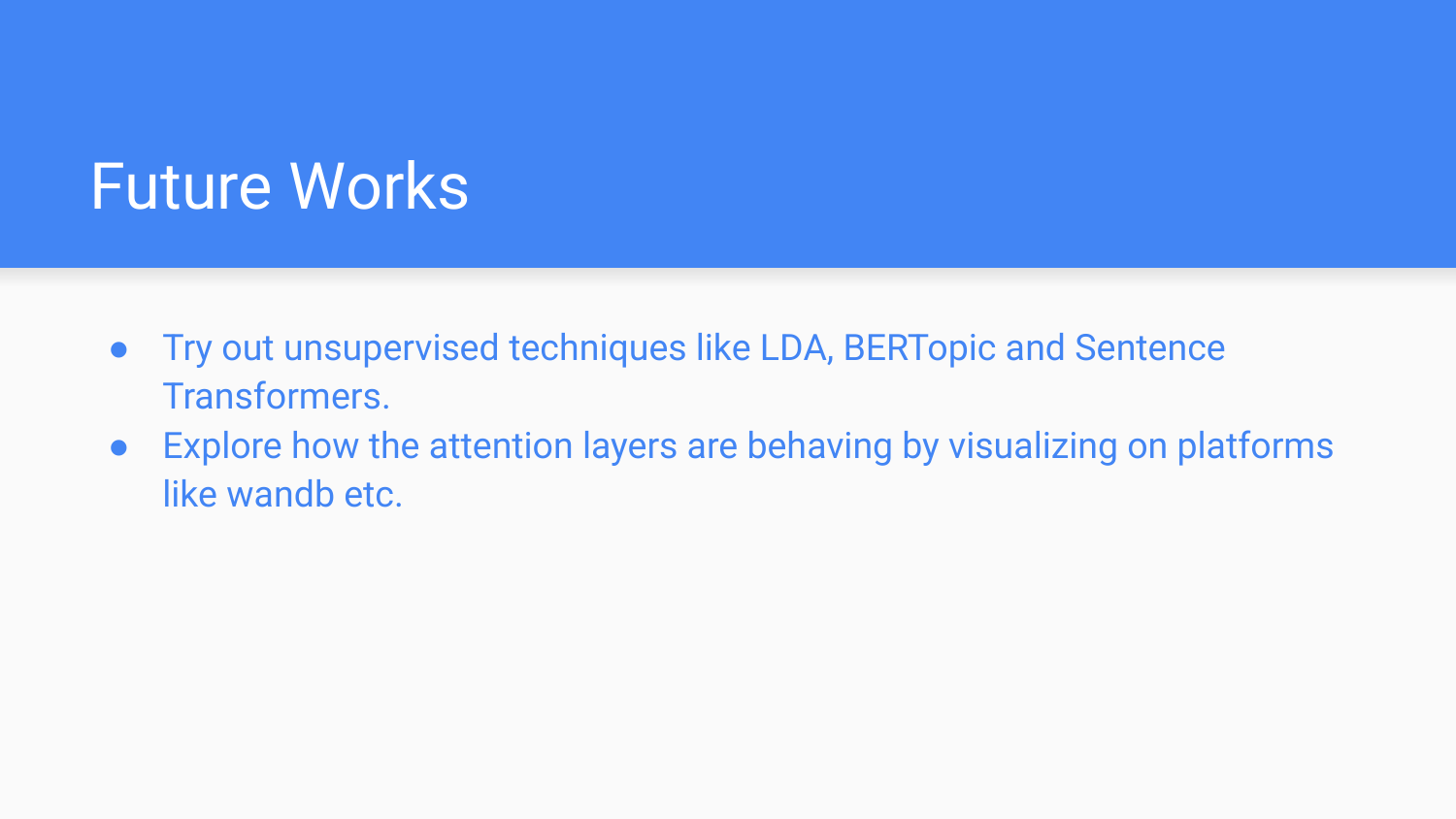

# Future Works
Try out unsupervised techniques like LDA, BERTopic and Sentence Transformers.
Explore how the attention layers are behaving by visualizing on platforms like wandb etc.